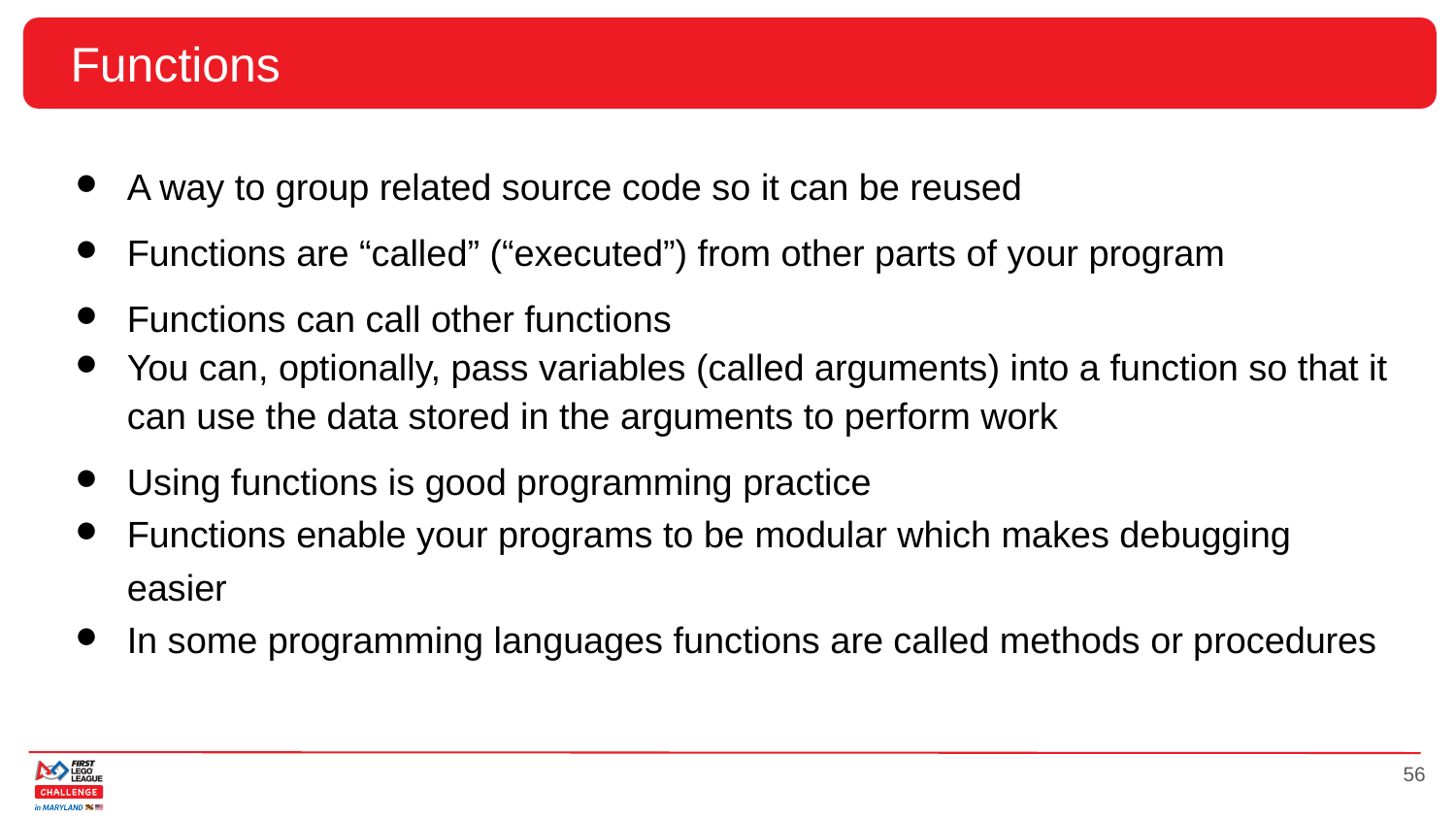

# Functions
A way to group related source code so it can be reused
Functions are “called” (“executed”) from other parts of your program
Functions can call other functions
You can, optionally, pass variables (called arguments) into a function so that it can use the data stored in the arguments to perform work
Using functions is good programming practice
Functions enable your programs to be modular which makes debugging easier
In some programming languages functions are called methods or procedures
56